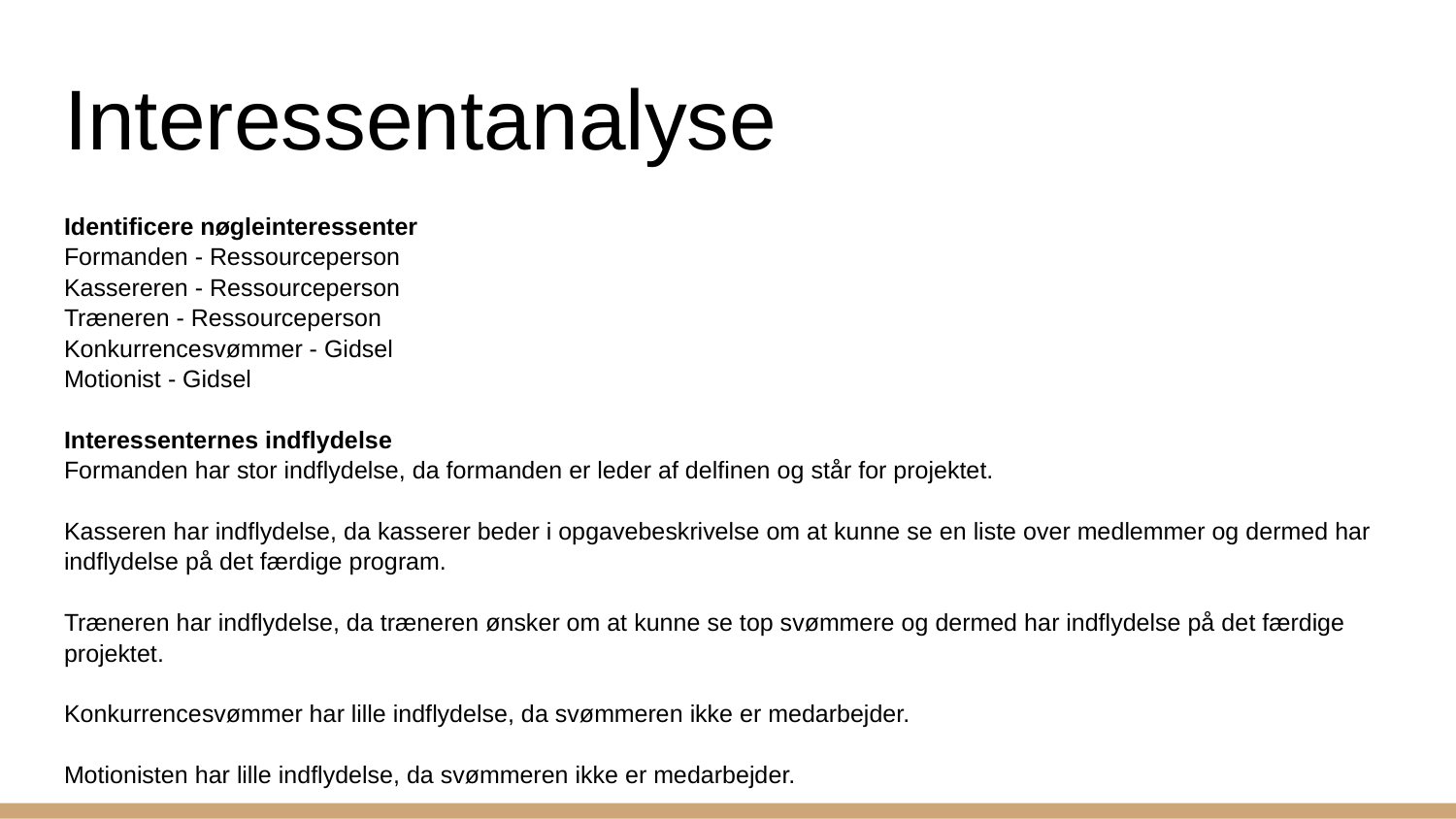

# Interessentanalyse
Identificere nøgleinteressenter
Formanden - Ressourceperson
Kassereren - Ressourceperson
Træneren - Ressourceperson
Konkurrencesvømmer - Gidsel
Motionist - Gidsel

Interessenternes indflydelse
Formanden har stor indflydelse, da formanden er leder af delfinen og står for projektet.

Kasseren har indflydelse, da kasserer beder i opgavebeskrivelse om at kunne se en liste over medlemmer og dermed har indflydelse på det færdige program.

Træneren har indflydelse, da træneren ønsker om at kunne se top svømmere og dermed har indflydelse på det færdige projektet.

Konkurrencesvømmer har lille indflydelse, da svømmeren ikke er medarbejder.

Motionisten har lille indflydelse, da svømmeren ikke er medarbejder.